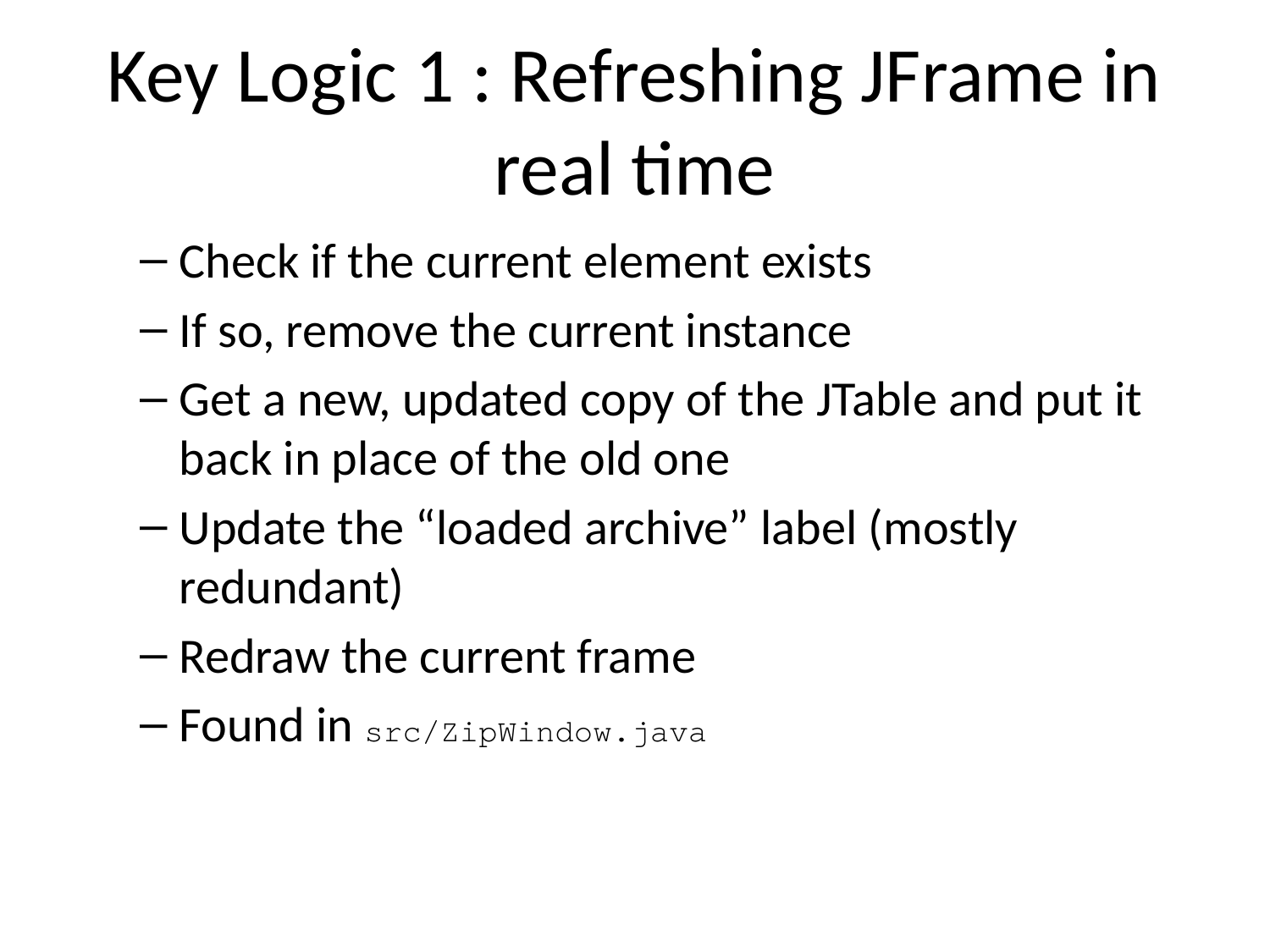

# Key Logic 1 : Refreshing JFrame in real time
Check if the current element exists
If so, remove the current instance
Get a new, updated copy of the JTable and put it back in place of the old one
Update the “loaded archive” label (mostly redundant)
Redraw the current frame
Found in src/ZipWindow.java